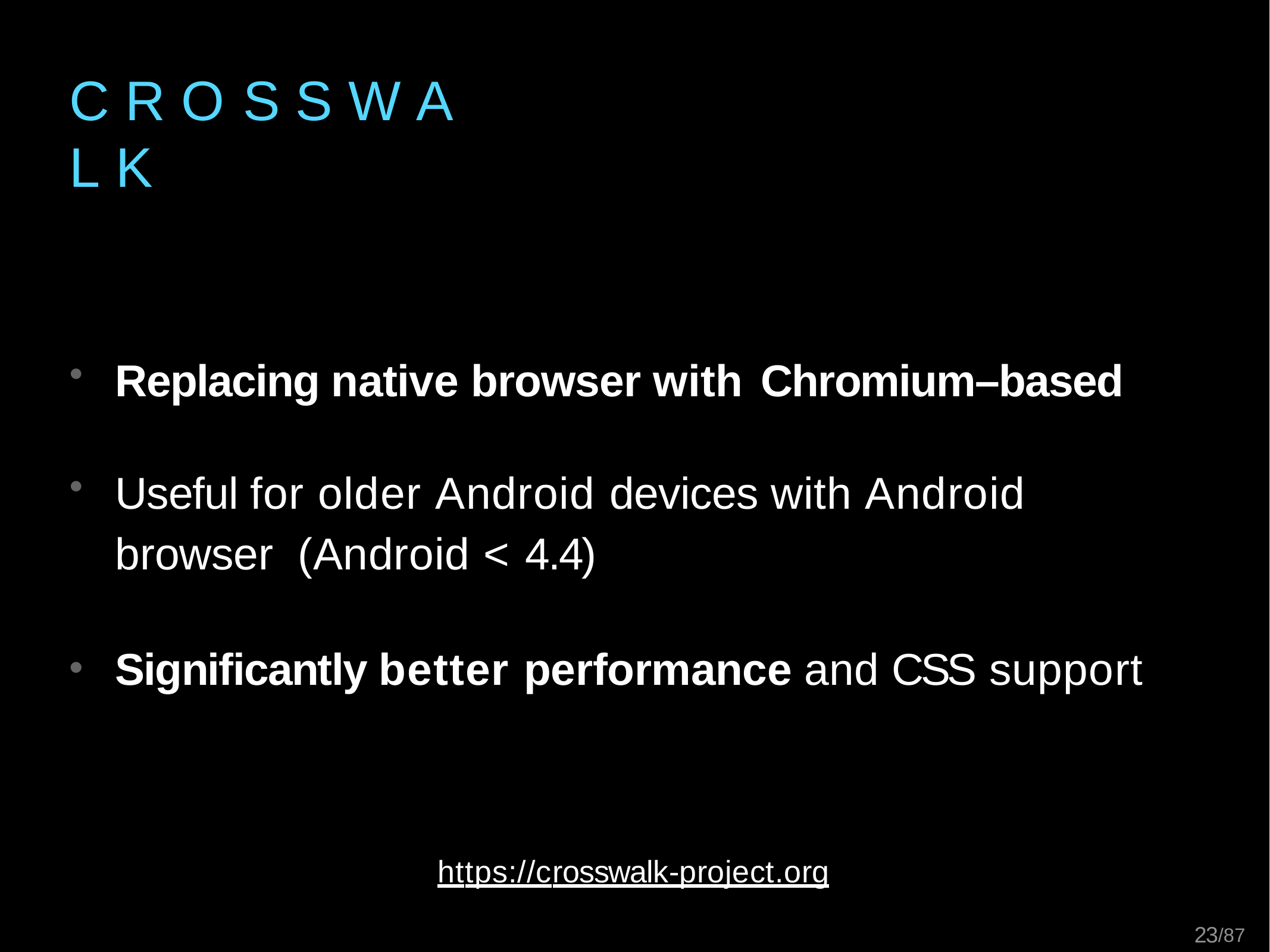

# C R O S S W A L K
Replacing native browser with Chromium–based
Useful for older Android devices with Android browser  (Android < 4.4)

Significantly better performance and CSS support
https://crosswalk-project.org
23/87